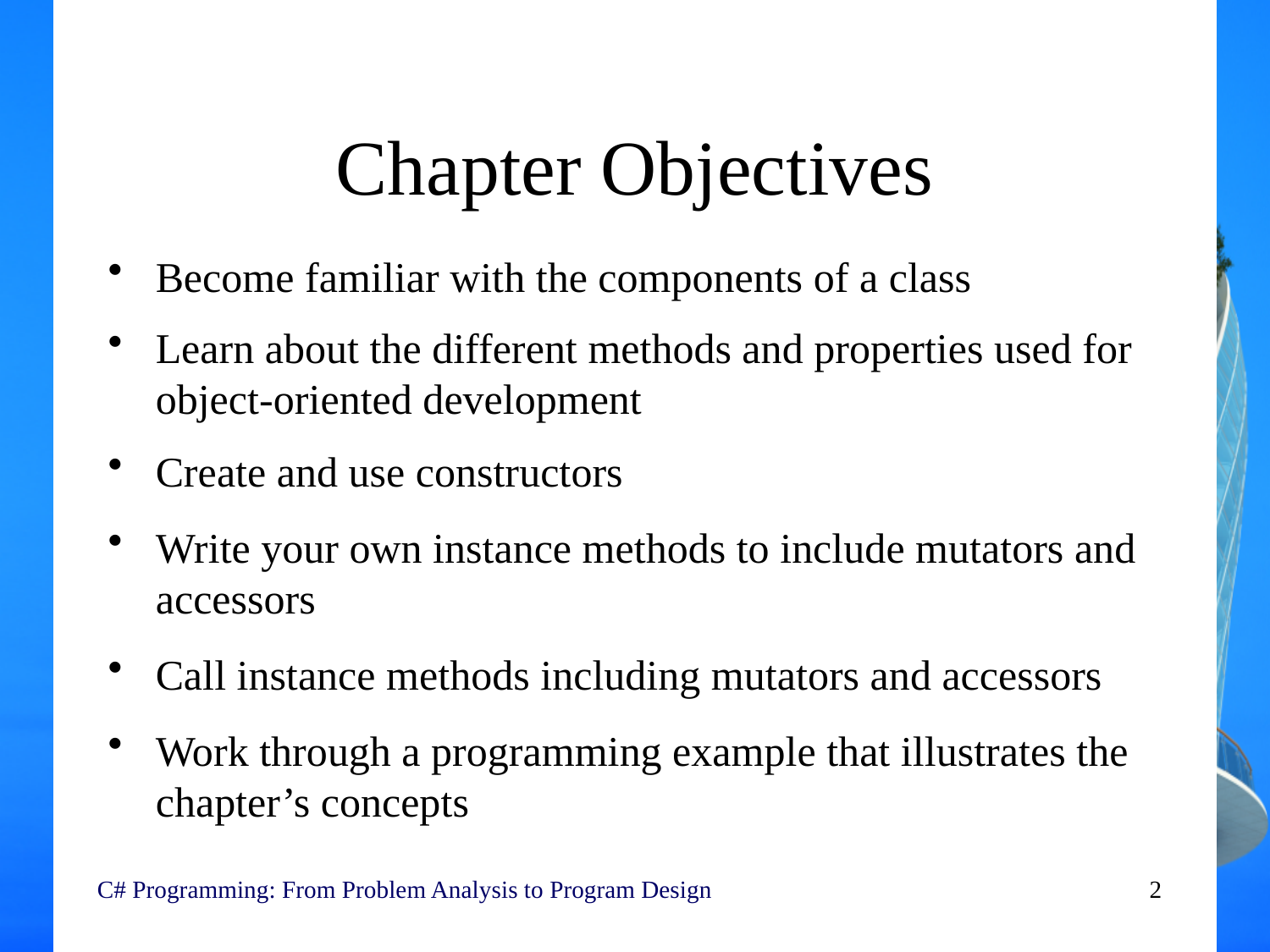

# Chapter Objectives
Become familiar with the components of a class
Learn about the different methods and properties used for object-oriented development
Create and use constructors
Write your own instance methods to include mutators and accessors
Call instance methods including mutators and accessors
Work through a programming example that illustrates the chapter’s concepts

C# Programming: From Problem Analysis to Program Design

2